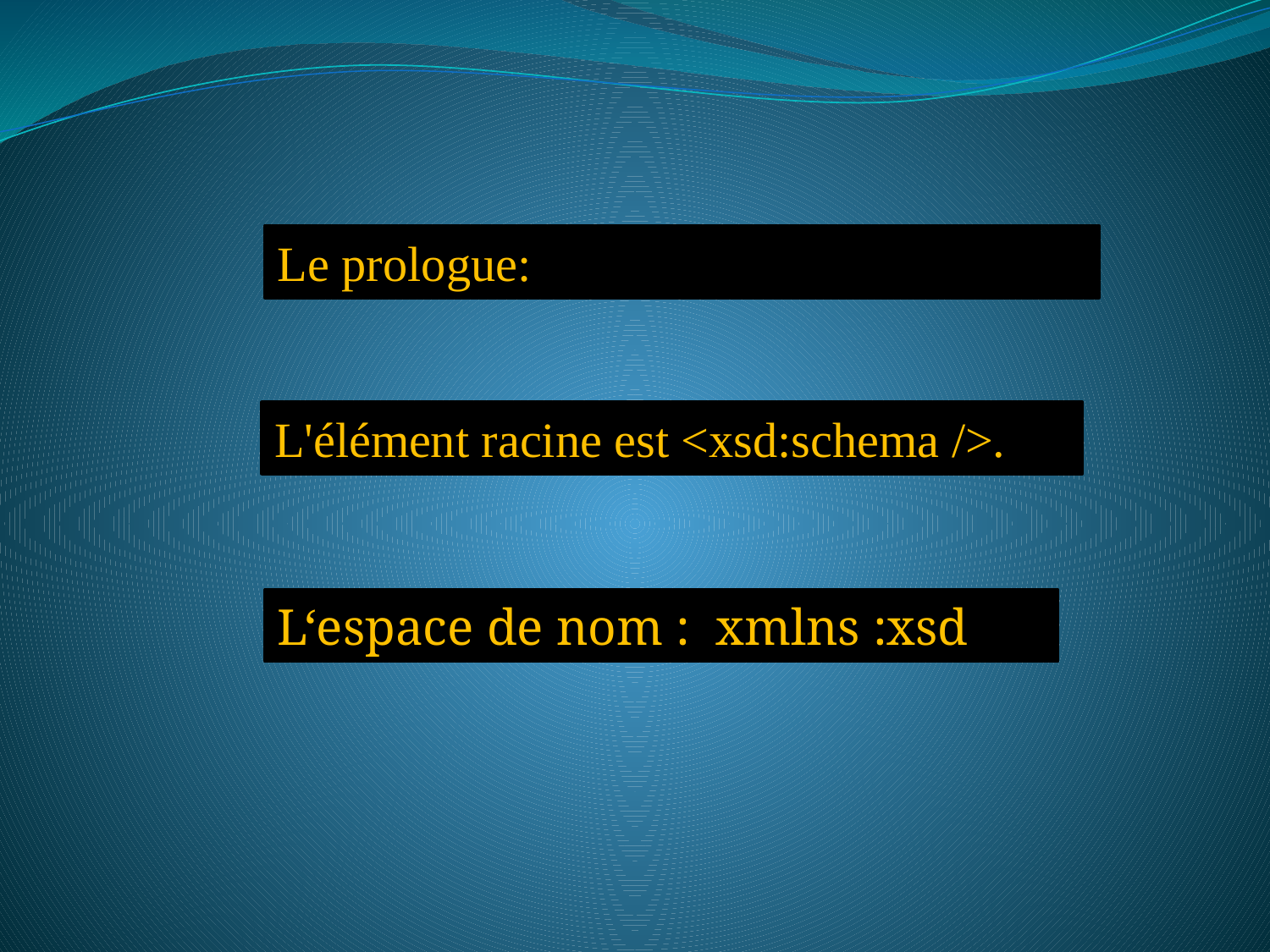

Le prologue:
L'élément racine est <xsd:schema />.
L‘espace de nom :  xmlns :xsd